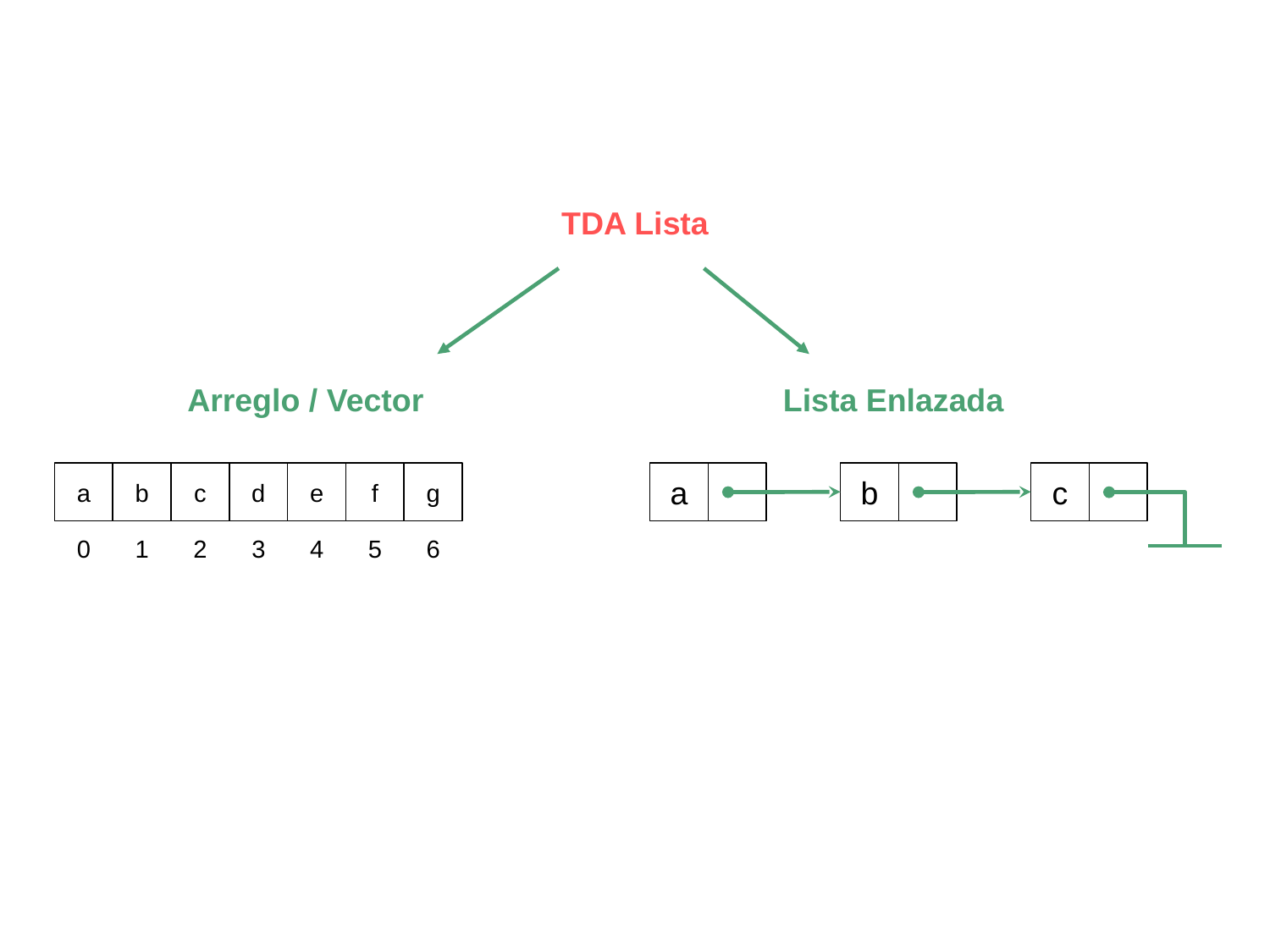

TDA Lista
Arreglo / Vector
Lista Enlazada
a

b

c

a
b
c
d
e
f
g
0
1
2
3
4
5
6